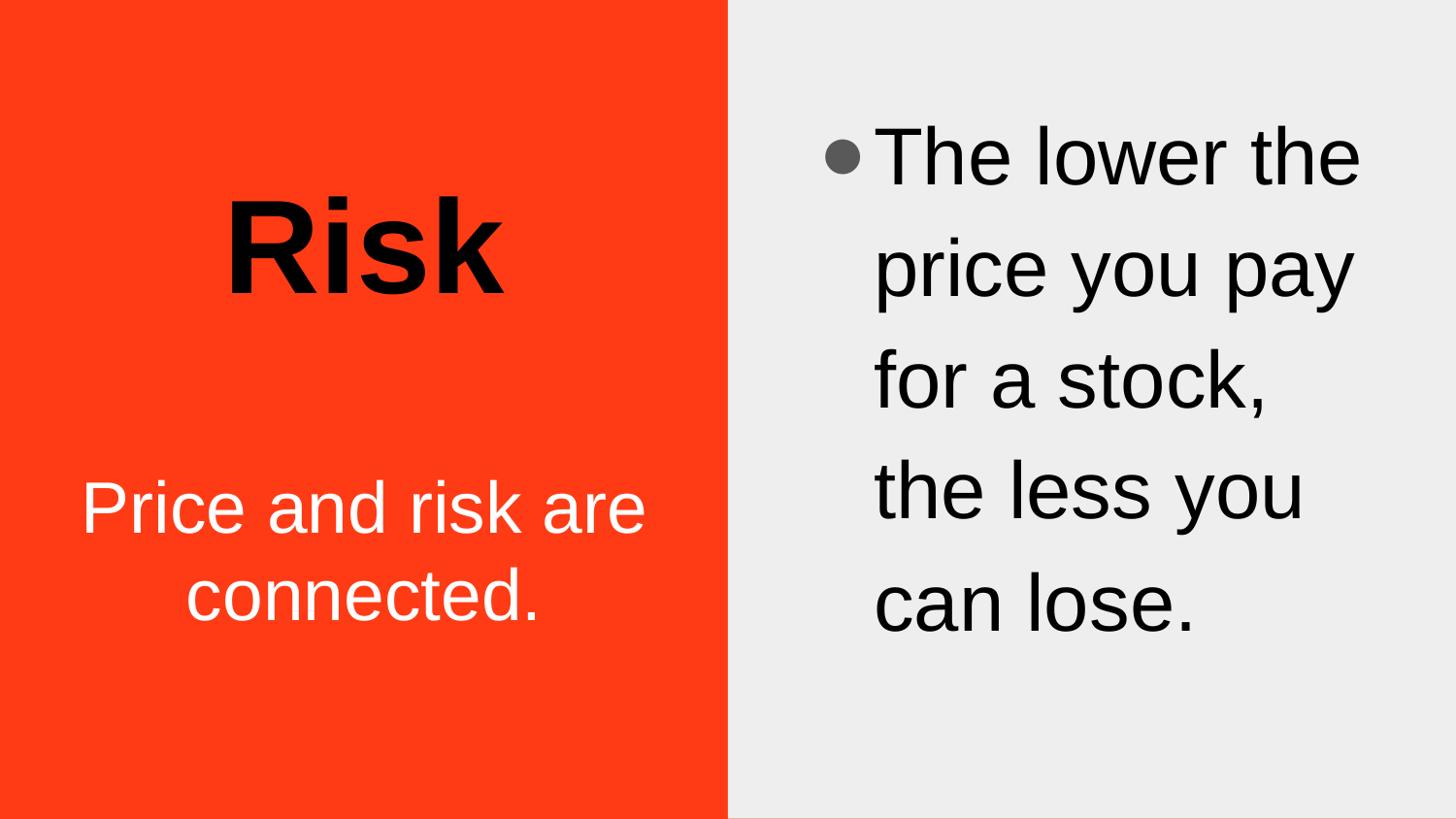

The lower the price you pay for a stock, the less you can lose.

# Risk
Price and risk are connected.